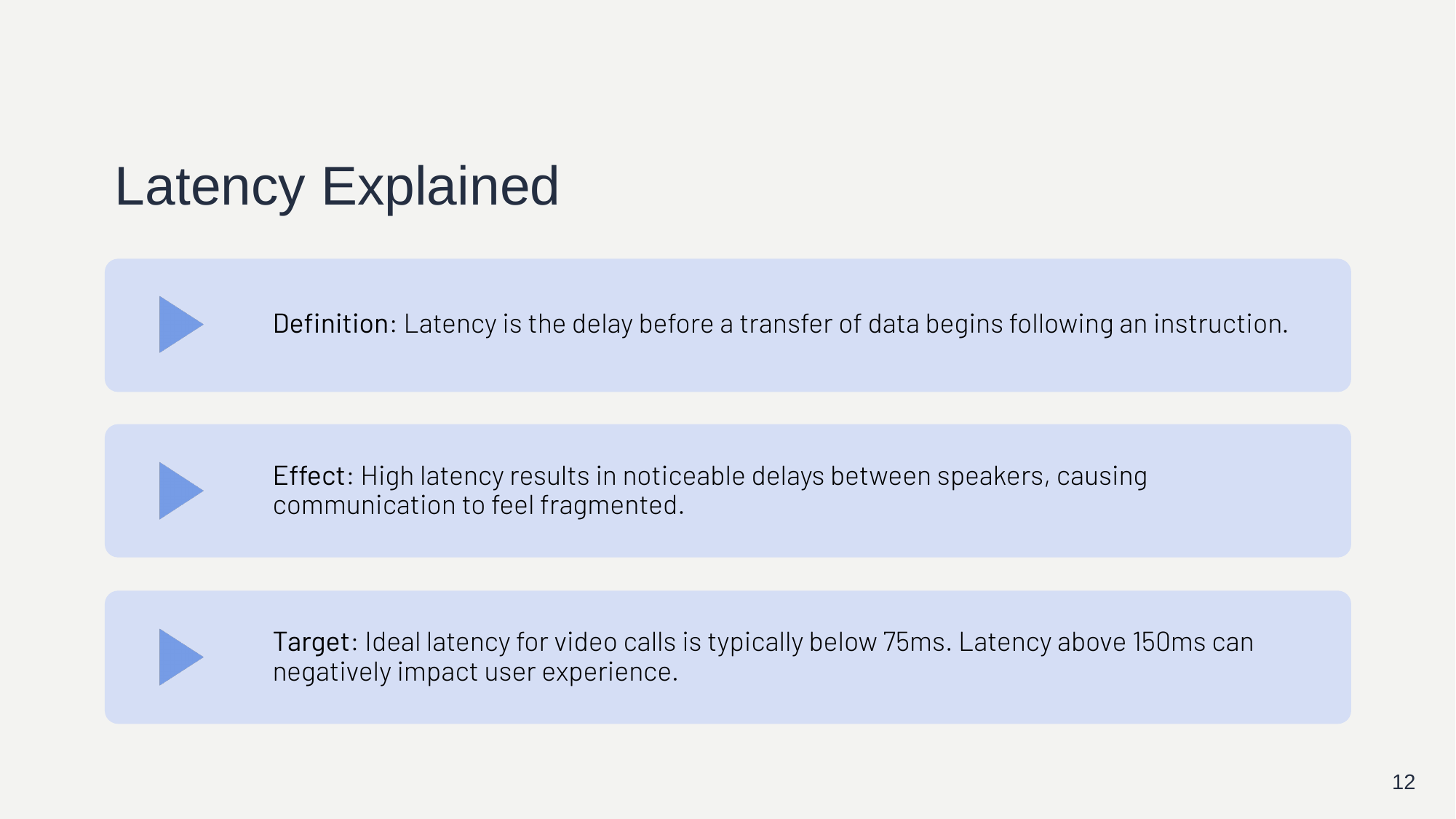

# Latency Explained
Definition: Latency is the delay before a transfer of data begins following an instruction.
Effect: High latency results in noticeable delays between speakers, causing communication to feel fragmented.
Target: Ideal latency for video calls is typically below 75ms. Latency above 150ms can negatively impact user experience.
12